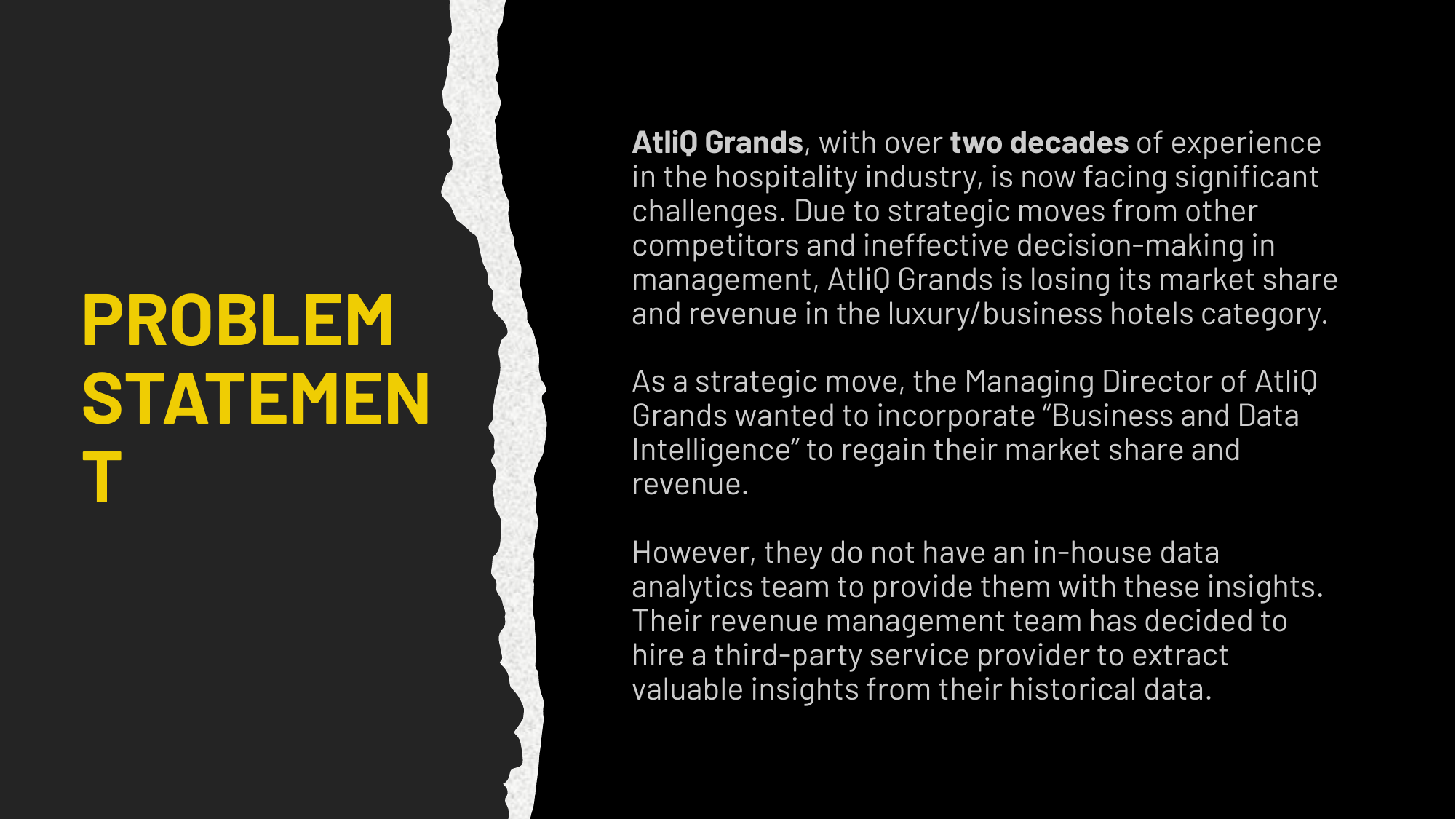

AtliQ Grands, with over two decades of experience in the hospitality industry, is now facing significant challenges. Due to strategic moves from other competitors and ineffective decision-making in management, AtliQ Grands is losing its market share and revenue in the luxury/business hotels category.
As a strategic move, the Managing Director of AtliQ Grands wanted to incorporate “Business and Data Intelligence” to regain their market share and revenue.
However, they do not have an in-house data analytics team to provide them with these insights. Their revenue management team has decided to hire a third-party service provider to extract valuable insights from their historical data.
# PROBLEM STATEMENT